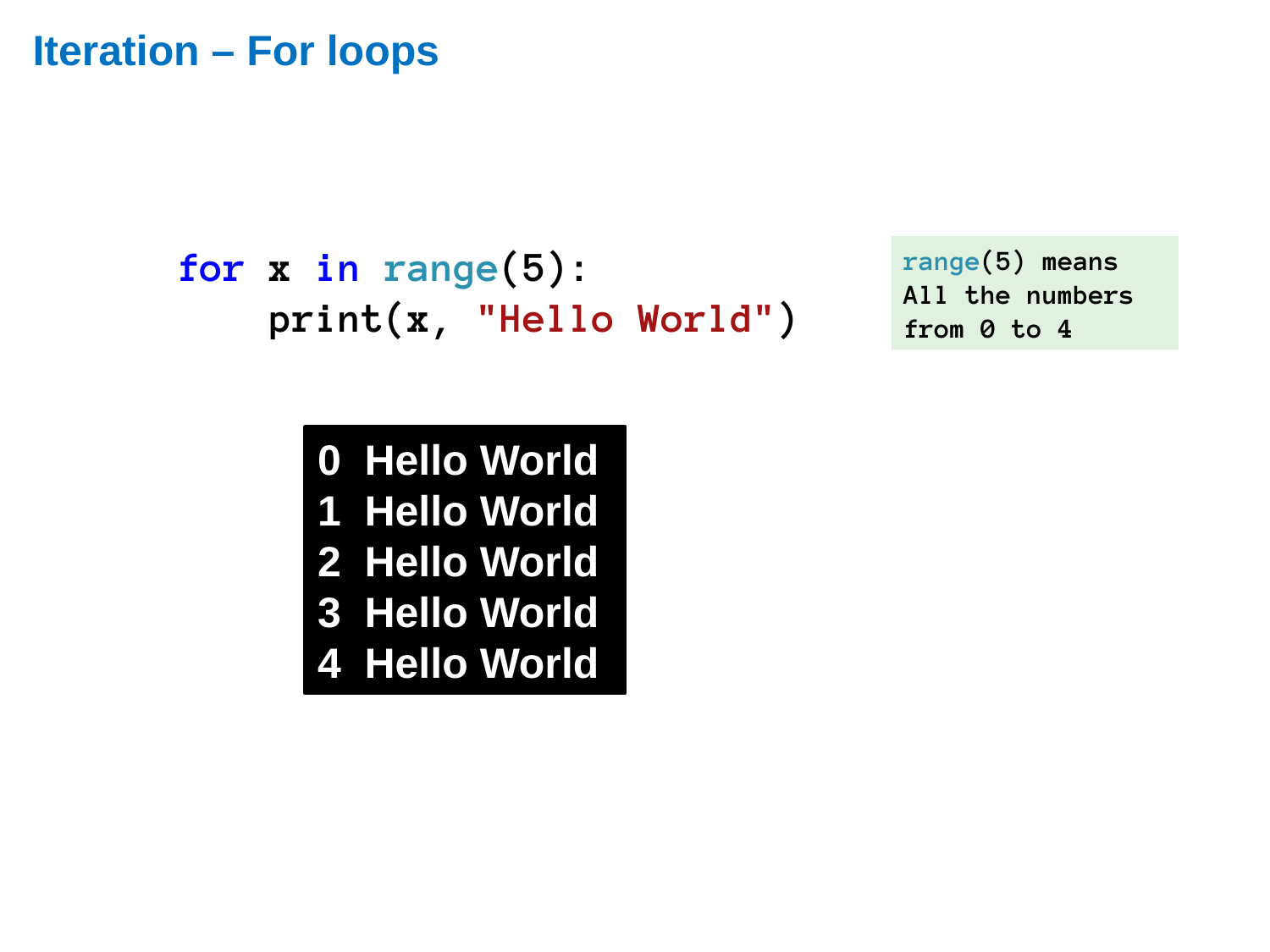

# Iteration – For loops

for x in range(5):
    print(x, "Hello World")

range(5) means
All the numbers
from 0 to 4
0  Hello World
1  Hello World
2  Hello World
3  Hello World
4  Hello World